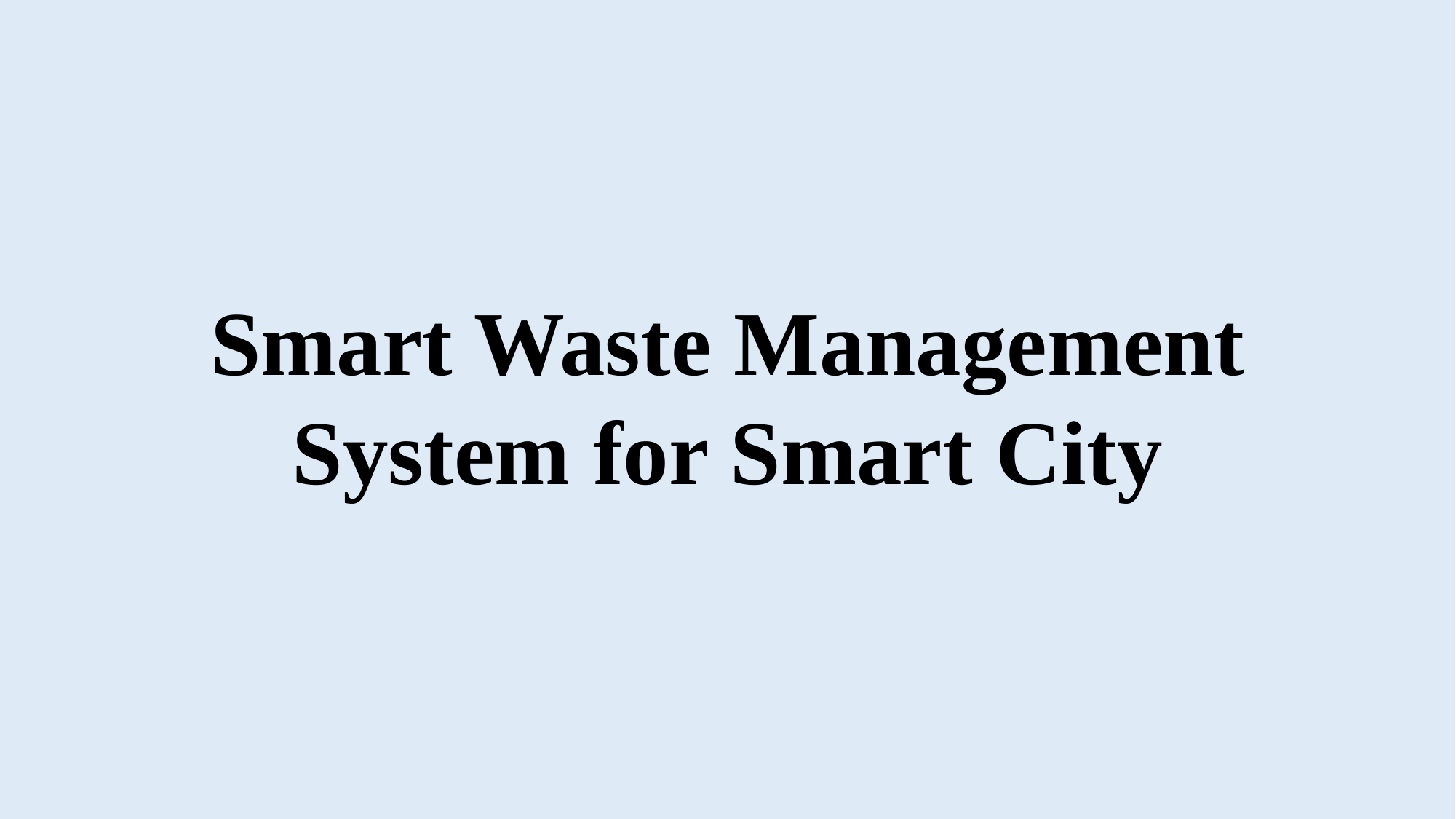

Smart Waste Management System for Smart City